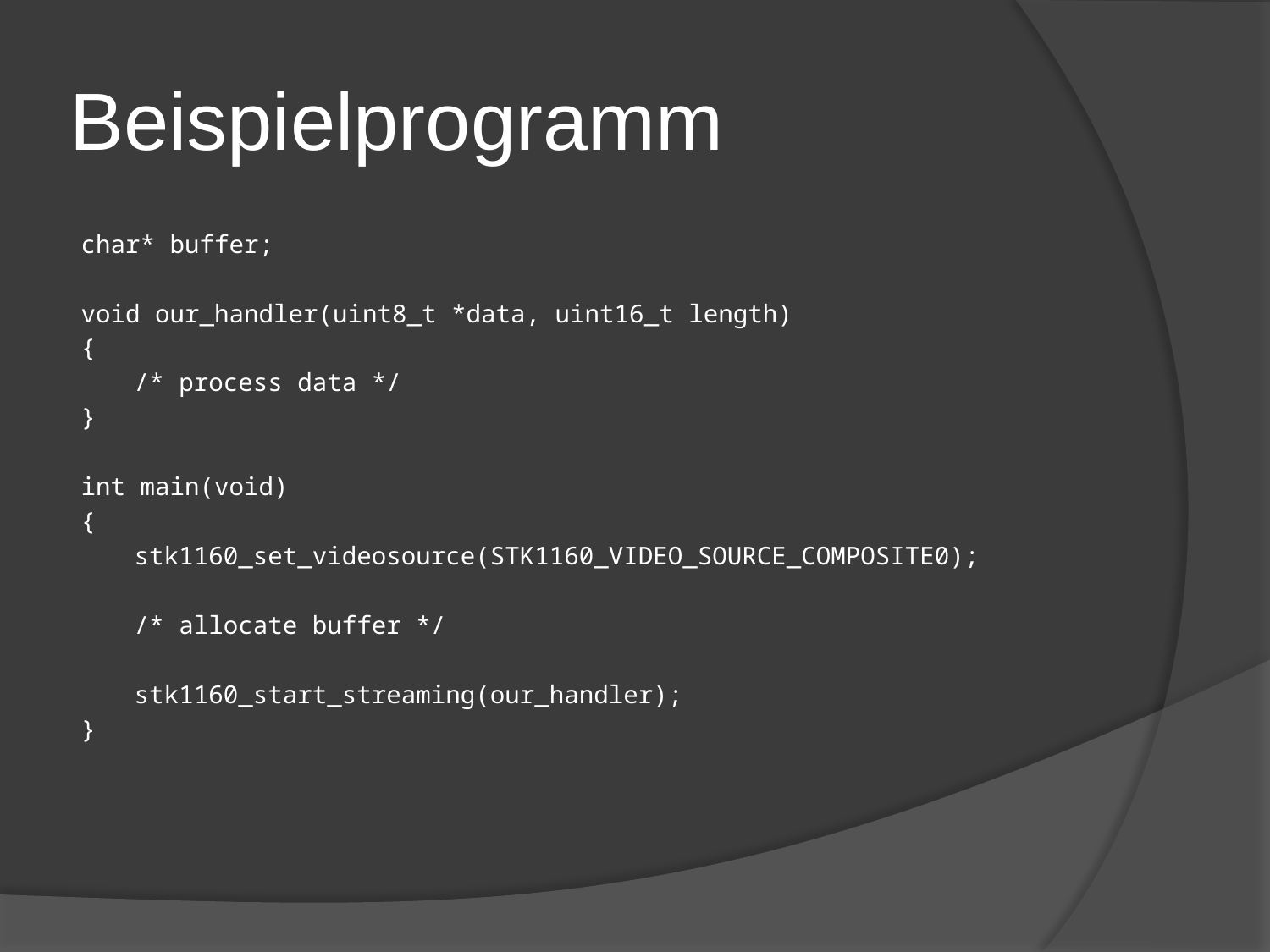

# Beispielprogramm
char* buffer;

void our_handler(uint8_t *data, uint16_t length)
{
	/* process data */
}

int main(void)
{
	stk1160_set_videosource(STK1160_VIDEO_SOURCE_COMPOSITE0);

	/* allocate buffer */

	stk1160_start_streaming(our_handler);
}